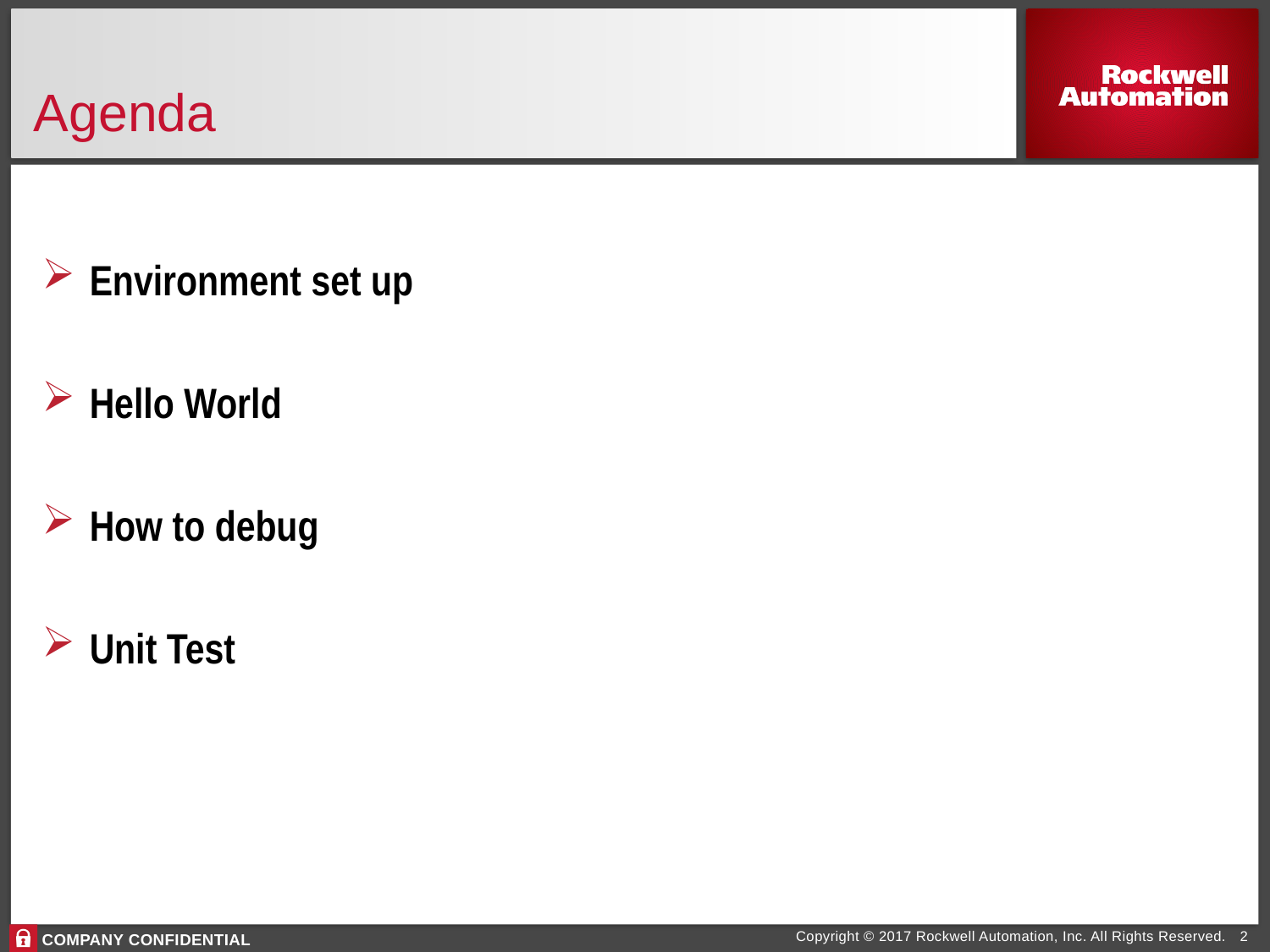

# Agenda

Environment set up

Hello World

How to debug

Unit Test